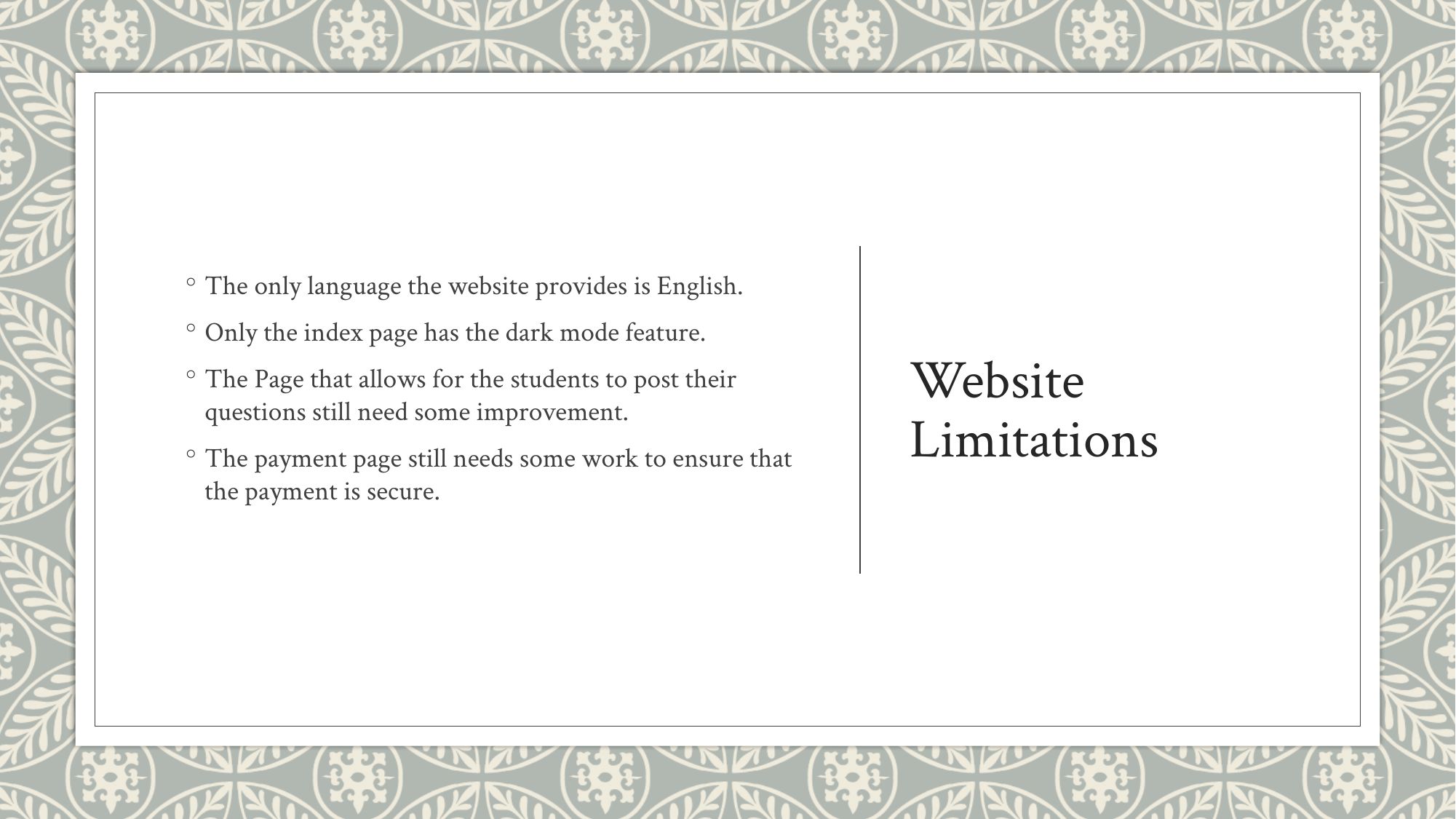

The only language the website provides is English.
Only the index page has the dark mode feature.
The Page that allows for the students to post their questions still need some improvement.
The payment page still needs some work to ensure that the payment is secure.

# Website Limitations